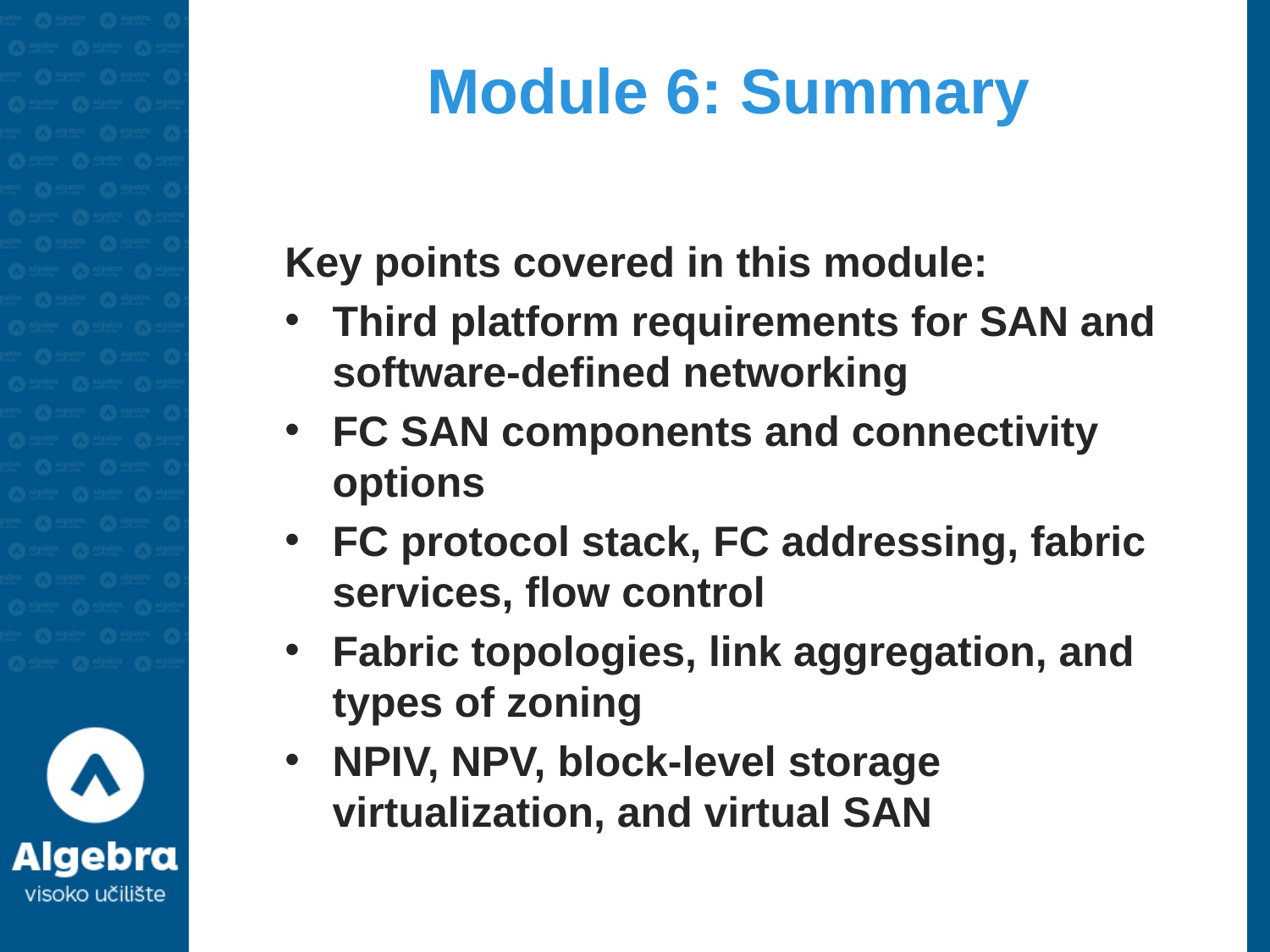

# Module 6: Summary
Key points covered in this module:
Third platform requirements for SAN and software-defined networking
FC SAN components and connectivity options
FC protocol stack, FC addressing, fabric services, flow control
Fabric topologies, link aggregation, and types of zoning
NPIV, NPV, block-level storage virtualization, and virtual SAN